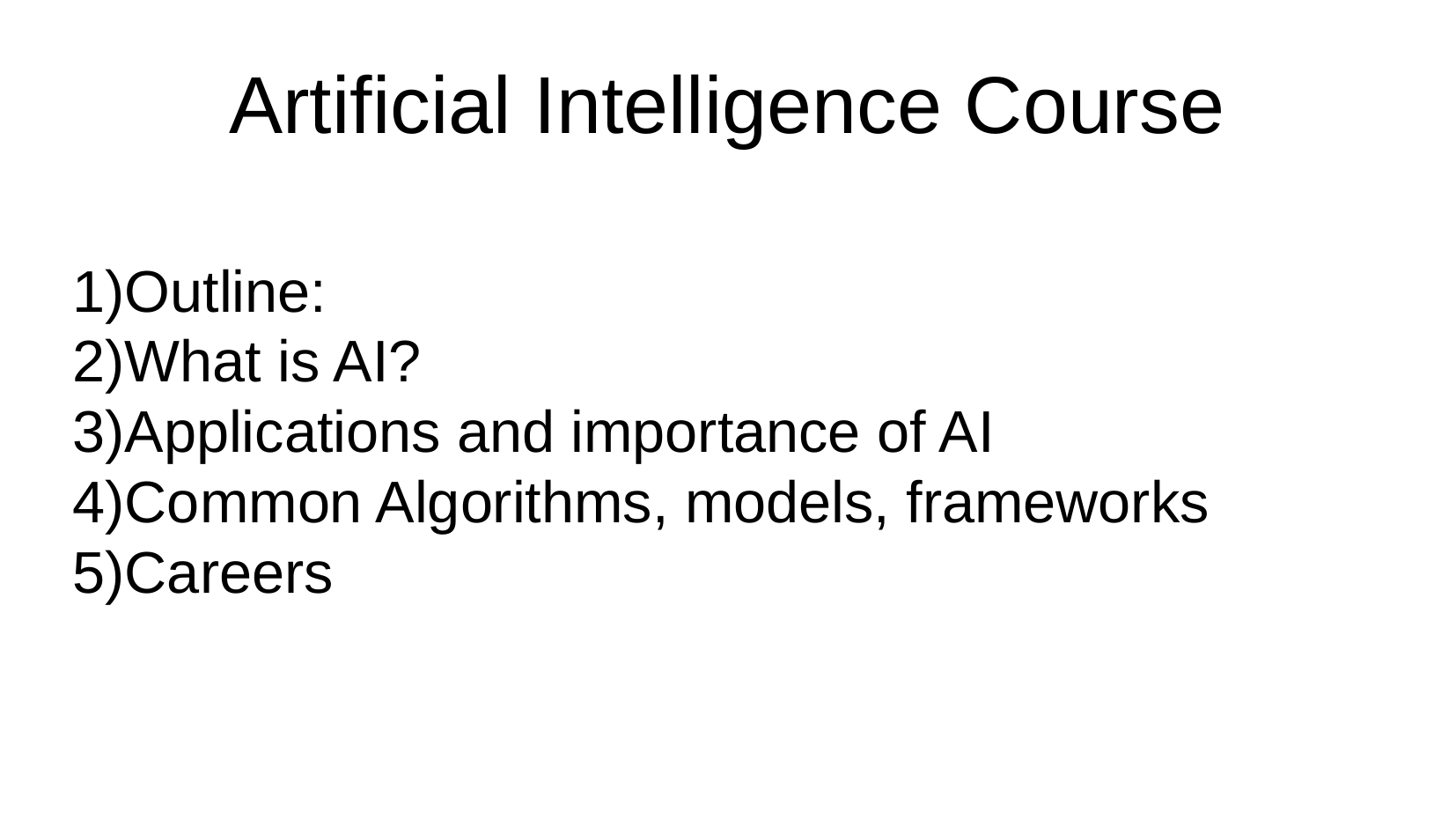

Artificial Intelligence Course
Outline:
What is AI?
Applications and importance of AI
Common Algorithms, models, frameworks
Careers